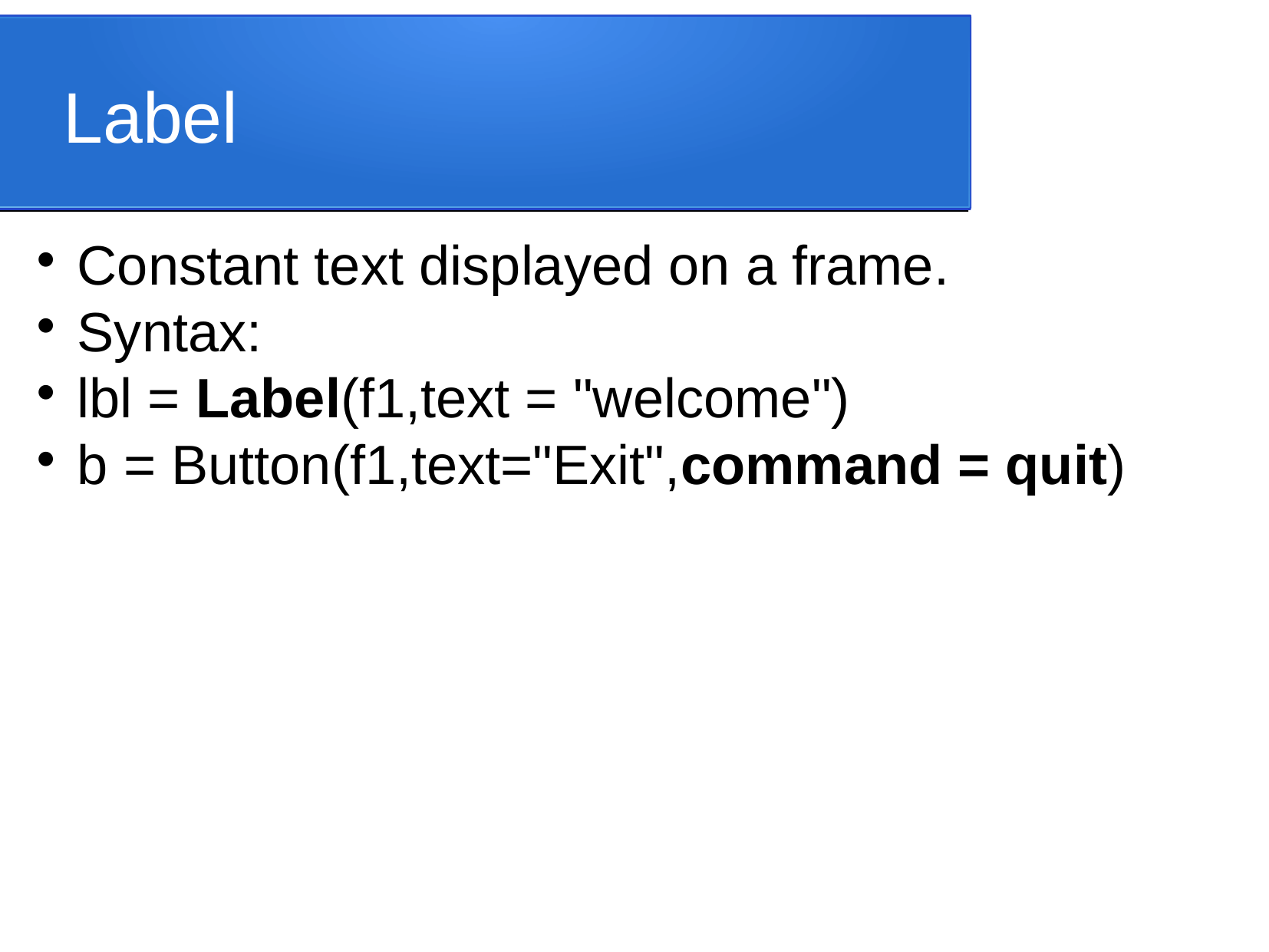

Label
Constant text displayed on a frame.
Syntax:
lbl = Label(f1,text = "welcome")
b = Button(f1,text="Exit",command = quit)